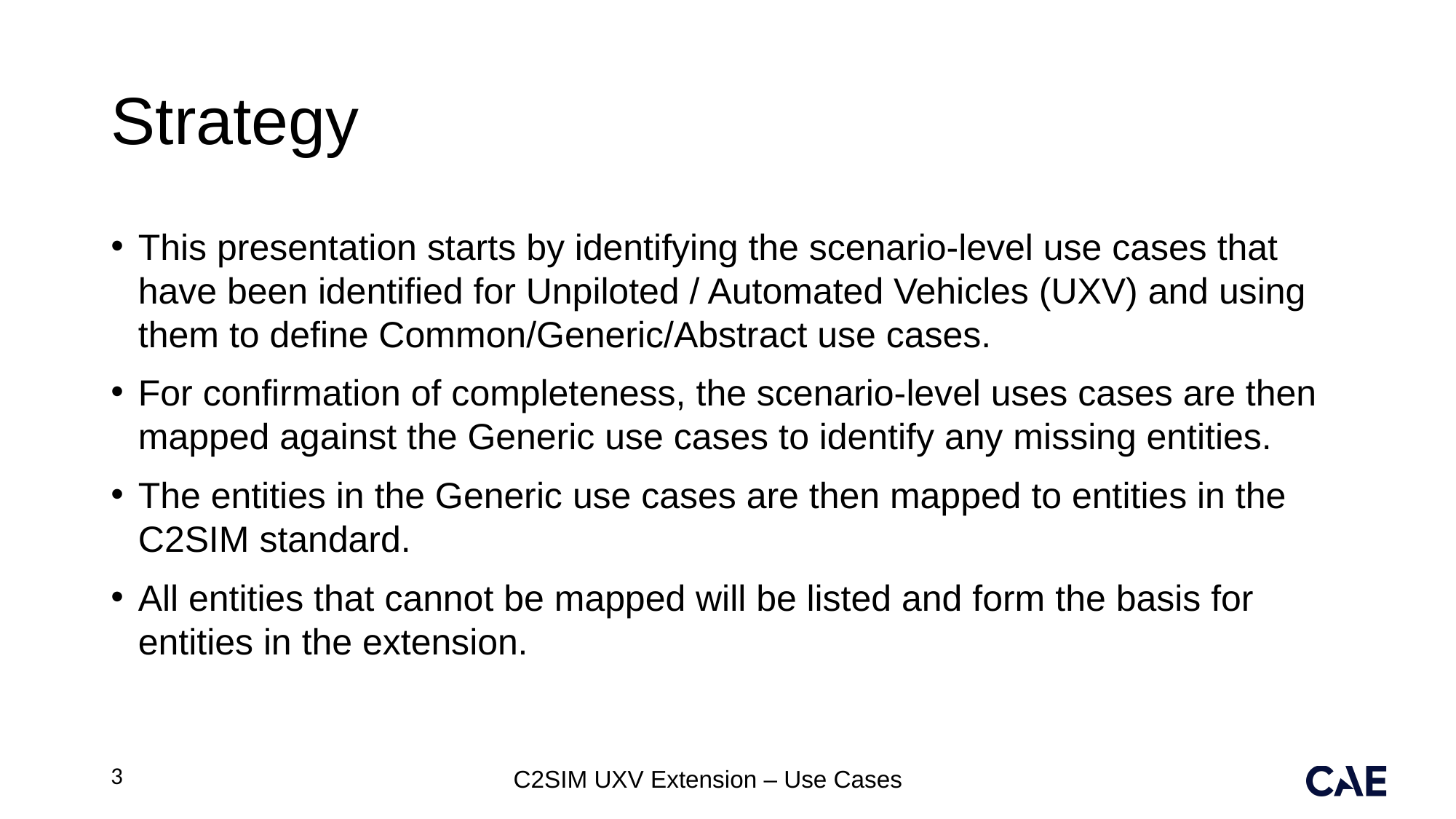

# Strategy
This presentation starts by identifying the scenario-level use cases that have been identified for Unpiloted / Automated Vehicles (UXV) and using them to define Common/Generic/Abstract use cases.
For confirmation of completeness, the scenario-level uses cases are then mapped against the Generic use cases to identify any missing entities.
The entities in the Generic use cases are then mapped to entities in the C2SIM standard.
All entities that cannot be mapped will be listed and form the basis for entities in the extension.